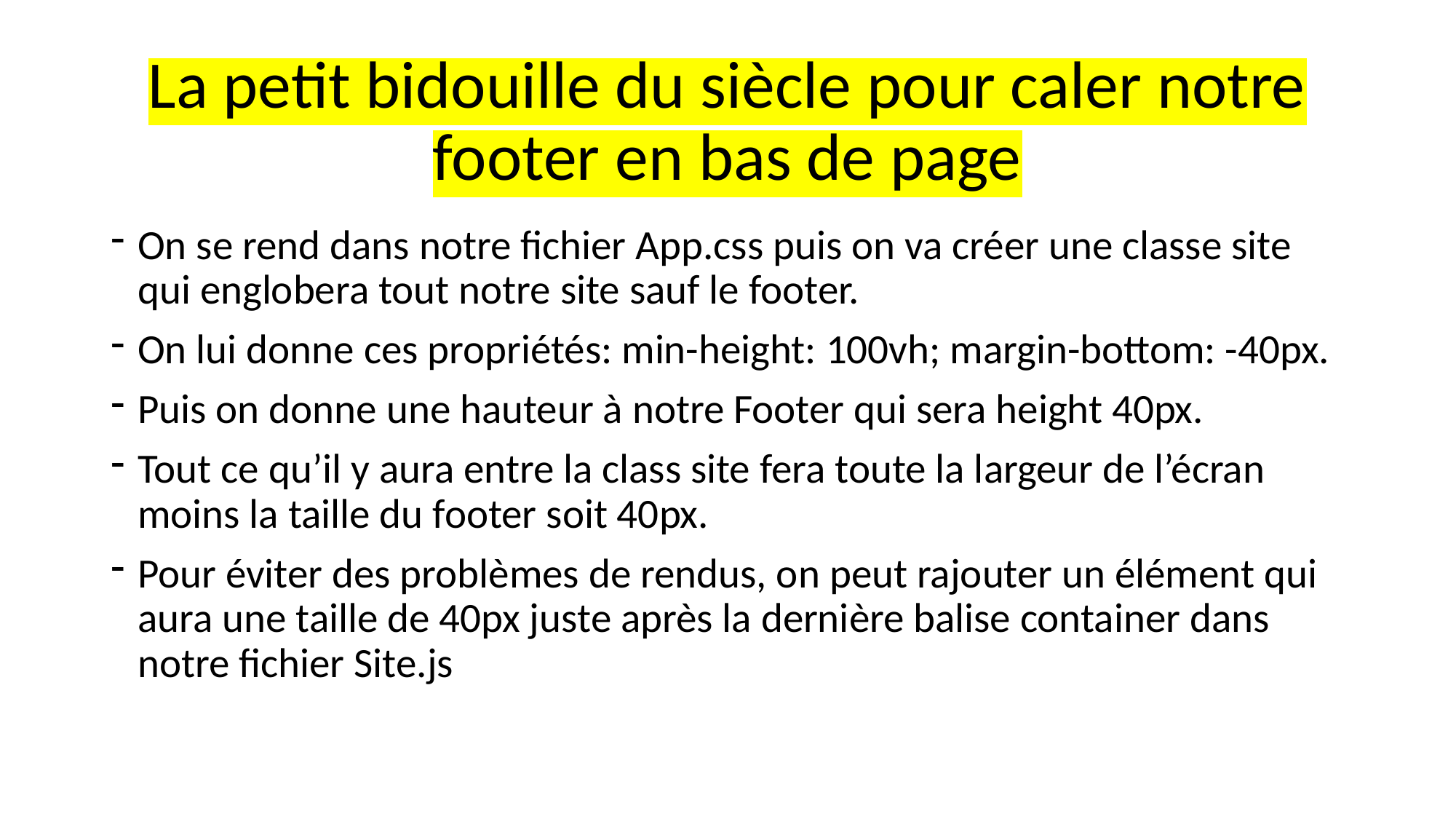

# La petit bidouille du siècle pour caler notre footer en bas de page
On se rend dans notre fichier App.css puis on va créer une classe site qui englobera tout notre site sauf le footer.
On lui donne ces propriétés: min-height: 100vh; margin-bottom: -40px.
Puis on donne une hauteur à notre Footer qui sera height 40px.
Tout ce qu’il y aura entre la class site fera toute la largeur de l’écran moins la taille du footer soit 40px.
Pour éviter des problèmes de rendus, on peut rajouter un élément qui aura une taille de 40px juste après la dernière balise container dans notre fichier Site.js